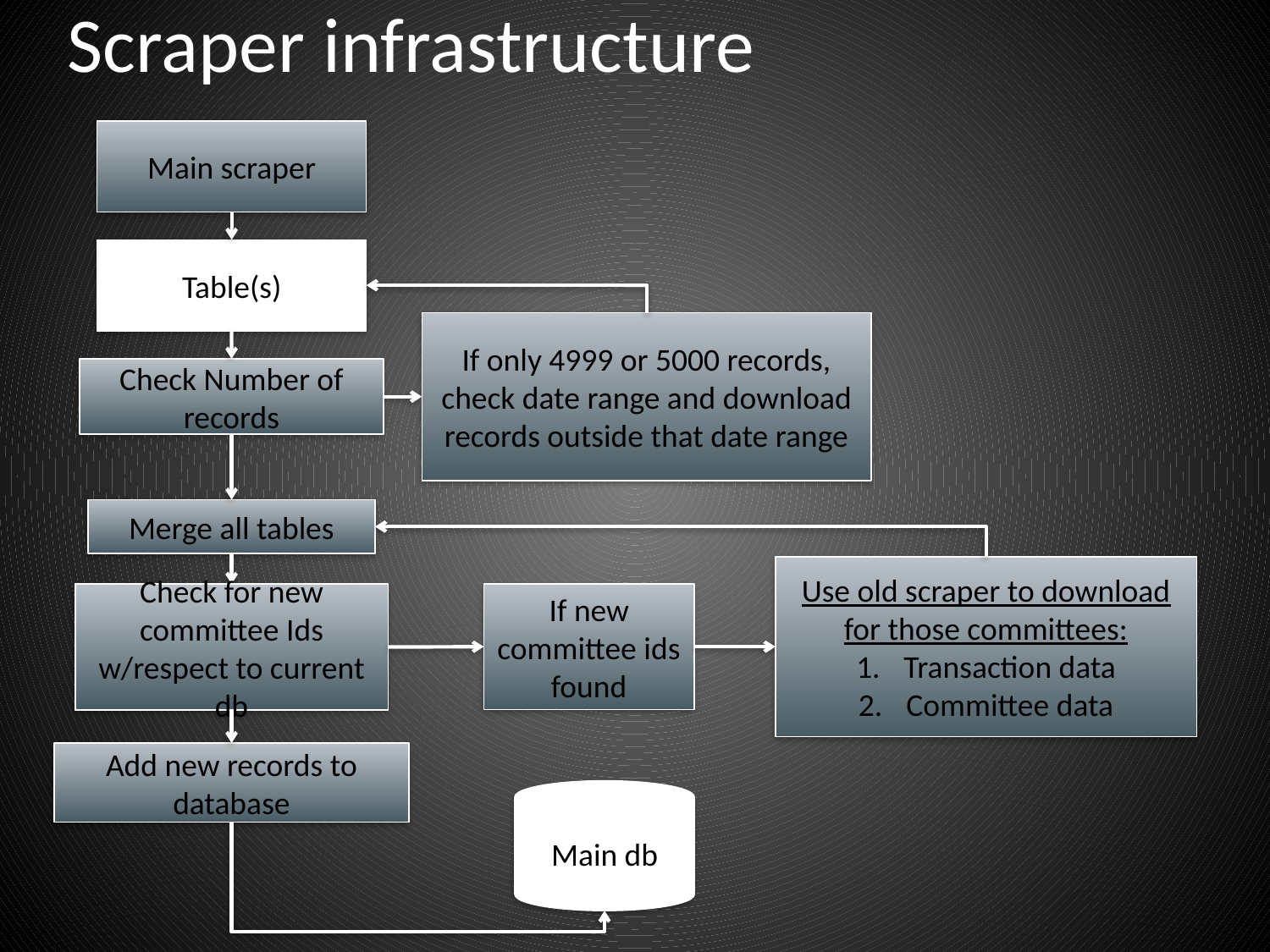

# Scraper infrastructure
Main scraper
Table(s)
If only 4999 or 5000 records, check date range and download records outside that date range
Check Number of records
Merge all tables
Use old scraper to download for those committees:
Transaction data
Committee data
If new committee ids found
Check for new committee Ids w/respect to current db
Add new records to database
Main db